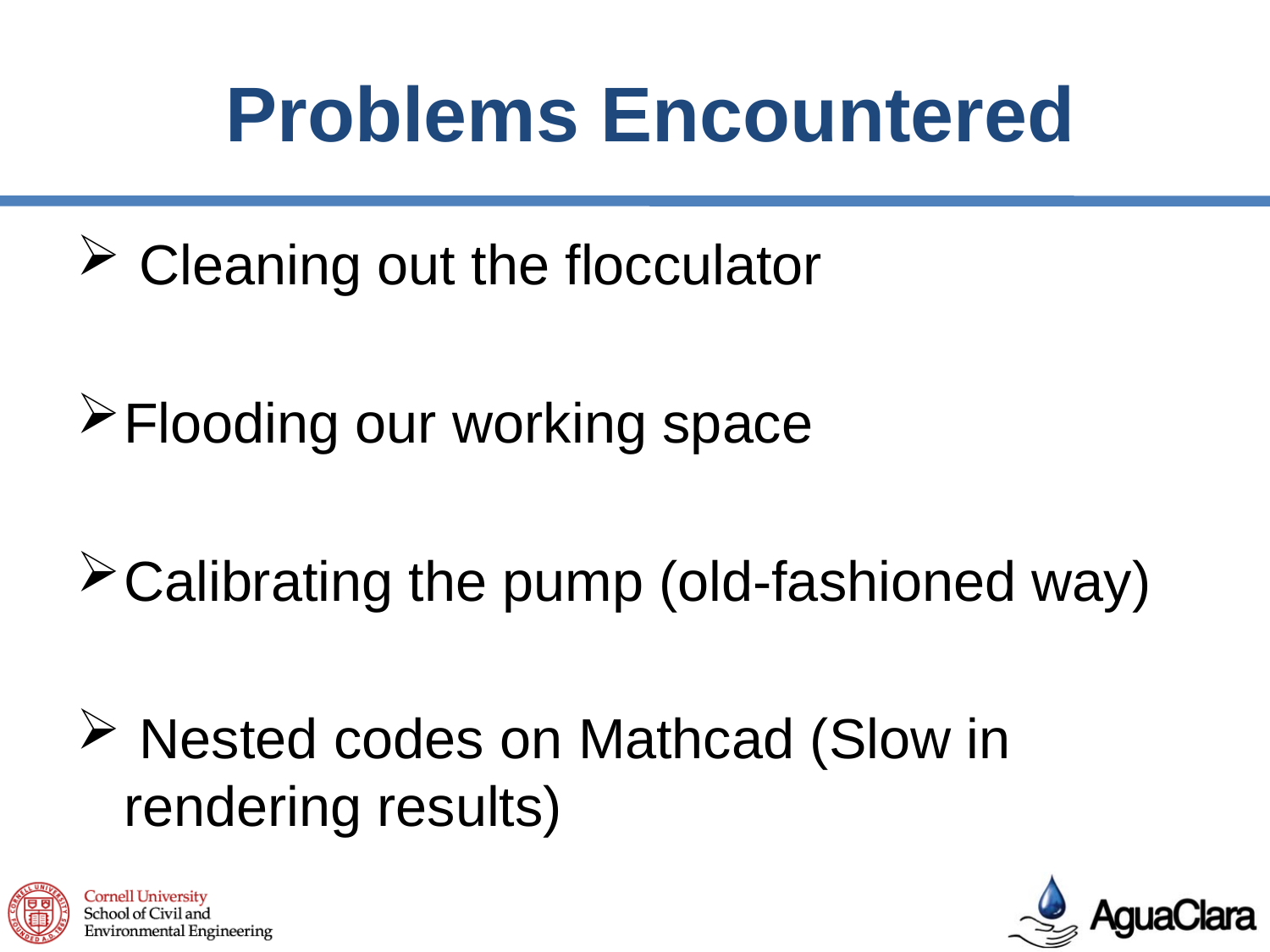

# Problems Encountered
 Cleaning out the flocculator

Flooding our working space

Calibrating the pump (old-fashioned way)

 Nested codes on Mathcad (Slow in rendering results)